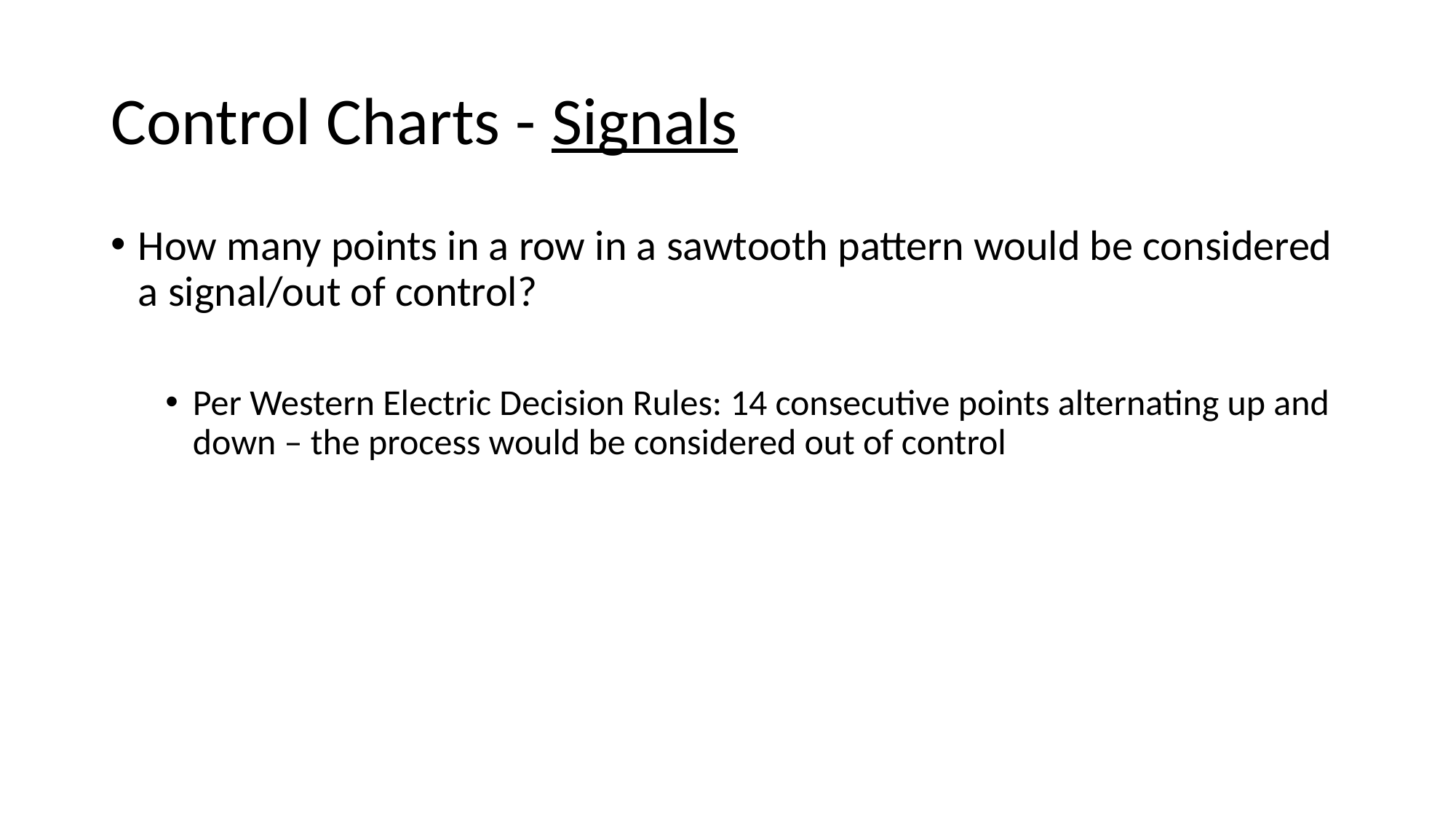

# Control Charts - Signals
How many points in a row in a sawtooth pattern would be considered a signal/out of control?

Per Western Electric Decision Rules: 14 consecutive points alternating up and down – the process would be considered out of control